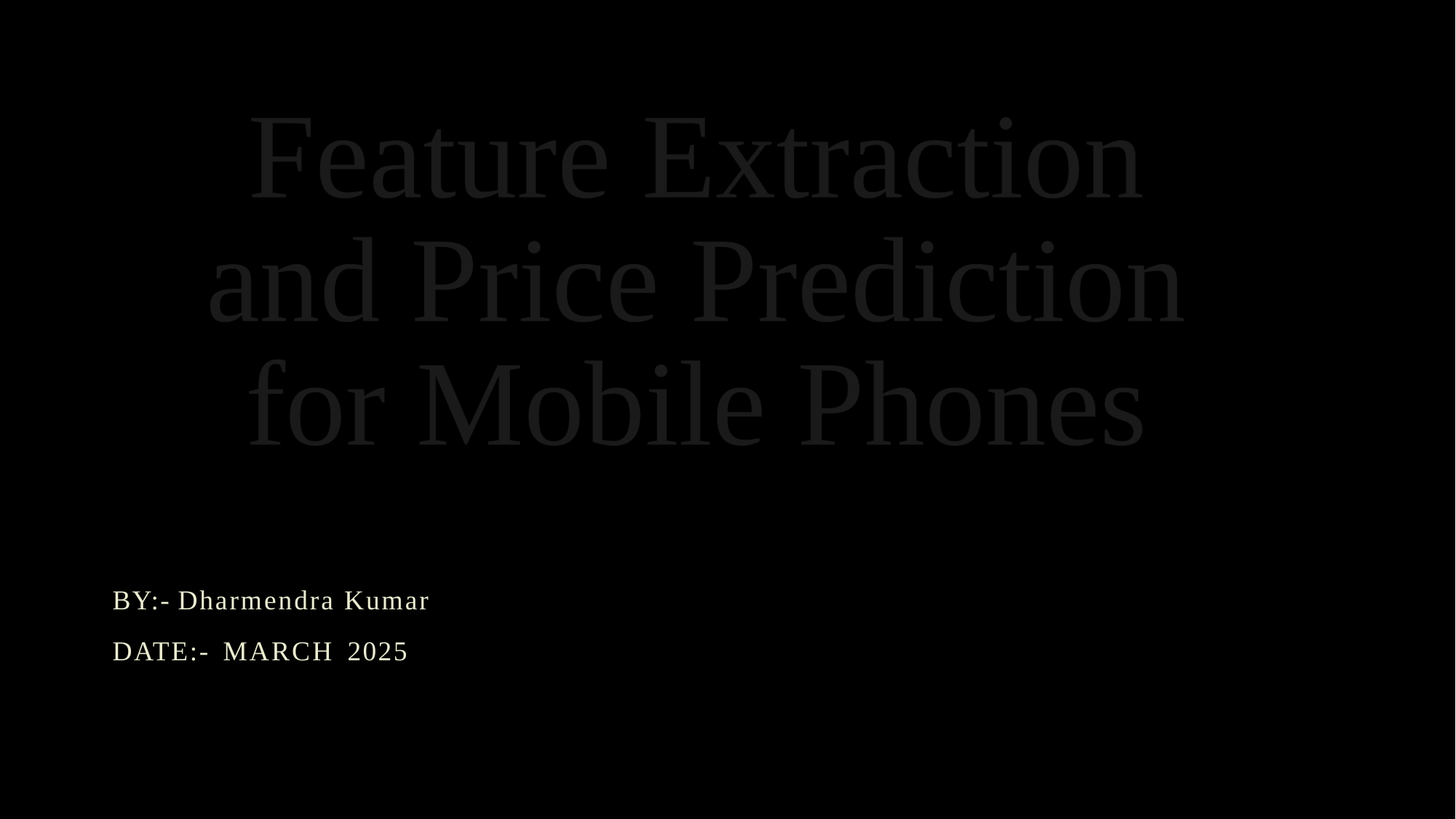

# Feature Extraction and Price Prediction for Mobile Phones
BY:- Dharmendra Kumar DATE:- MARCH 2025